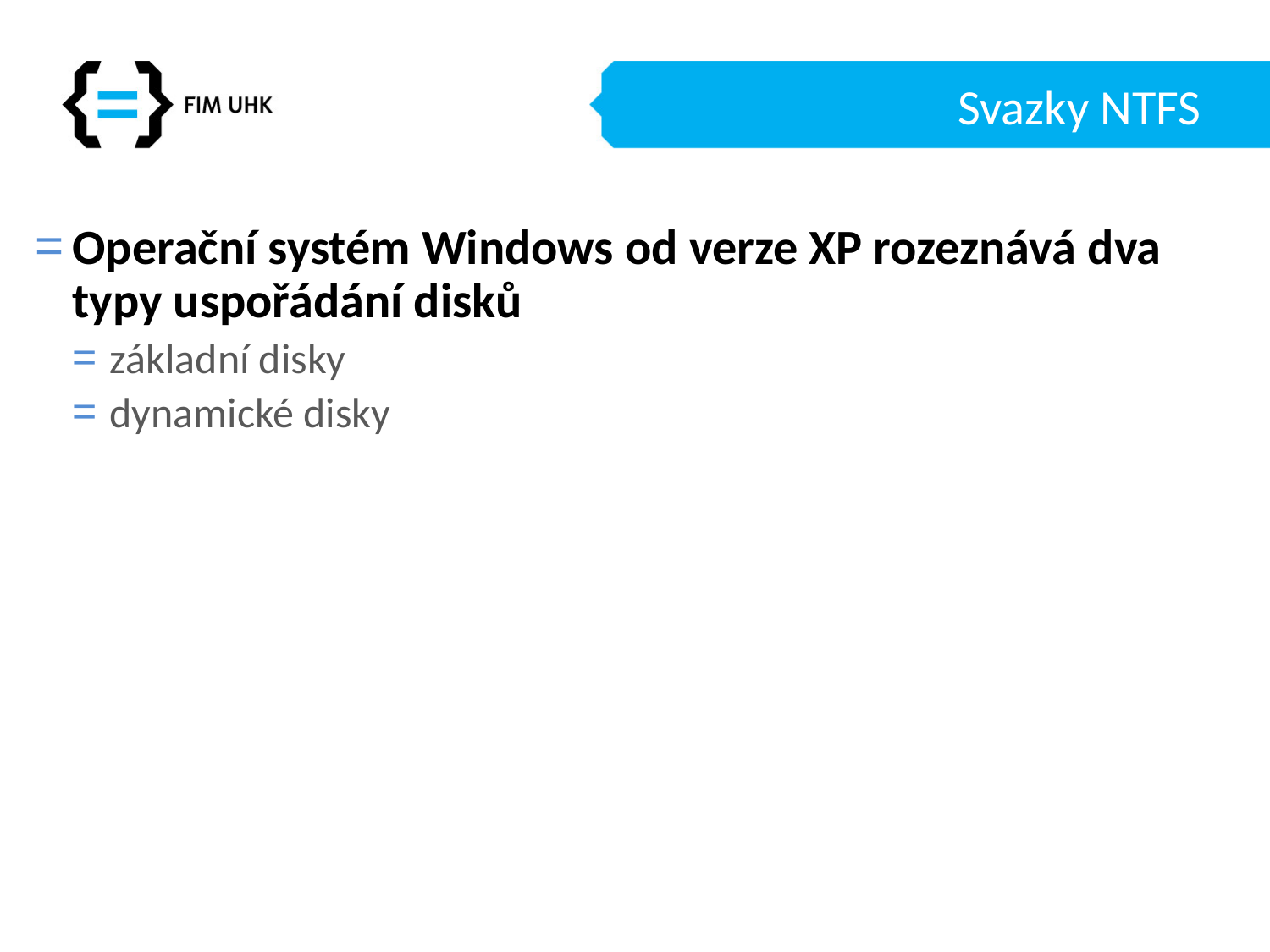

# Svazky NTFS
Operační systém Windows od verze XP rozeznává dva typy uspořádání disků
základní disky
dynamické disky